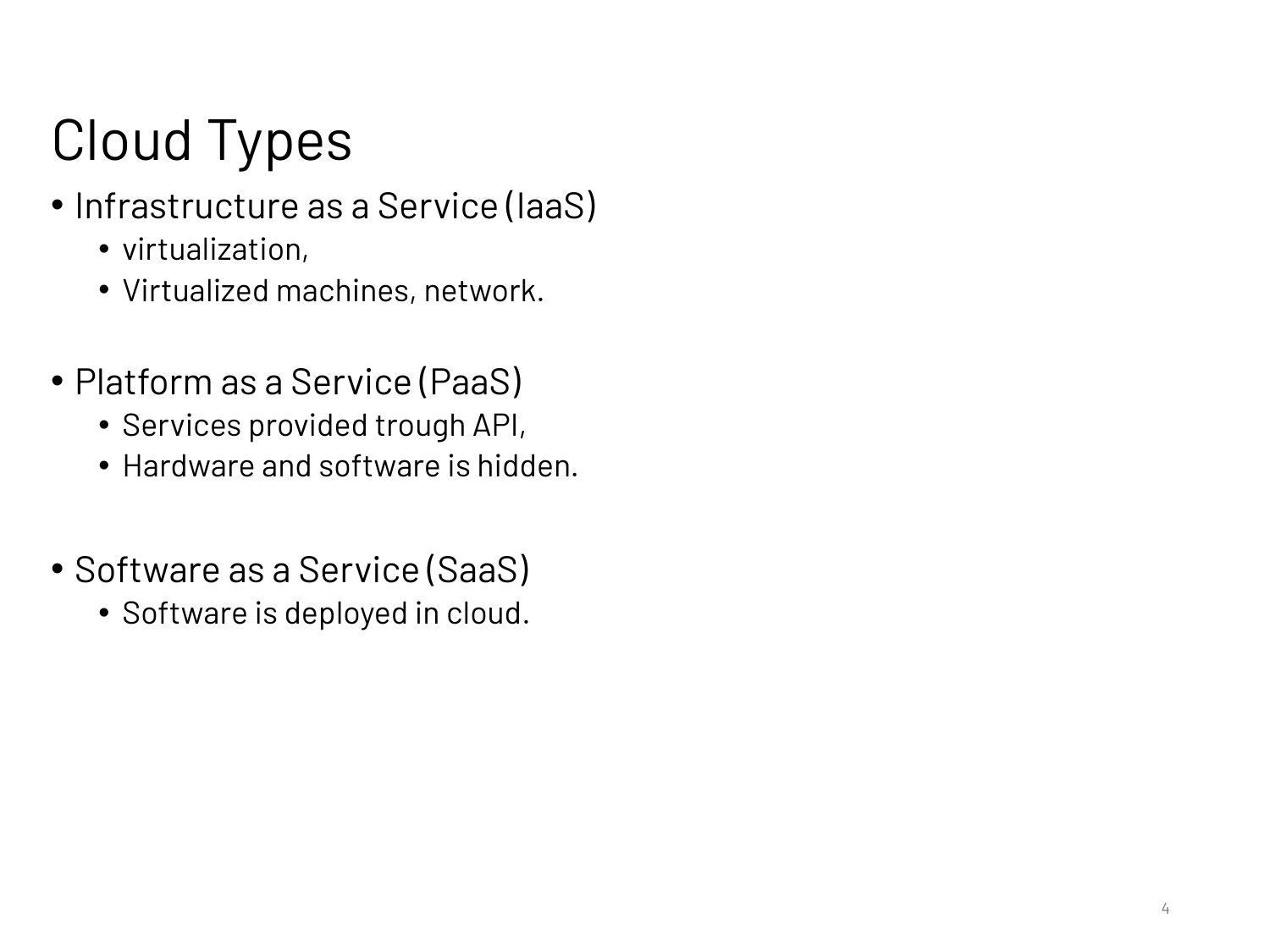

# Cloud Types
Infrastructure as a Service (IaaS)
virtualization,
Virtualized machines, network.

Platform as a Service (PaaS)
Services provided trough API,
Hardware and software is hidden.

Software as a Service (SaaS)
Software is deployed in cloud.

4